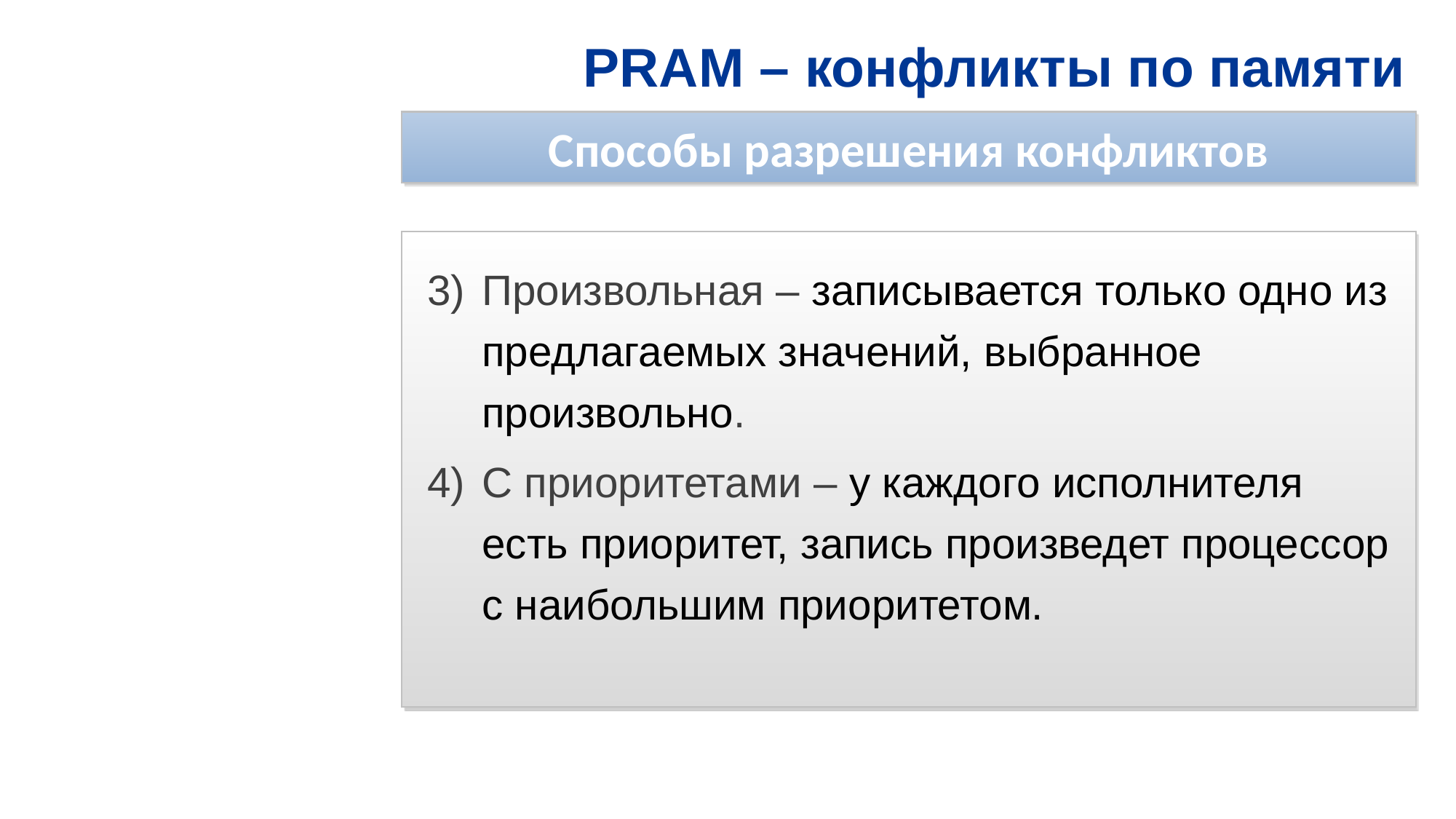

# PRAM – конфликты по памяти
Способы разрешения конфликтов
Произвольная – записывается только одно из предлагаемых значений, выбранное произвольно.
С приоритетами – у каждого исполнителя есть приоритет, запись произведет процессор с наибольшим приоритетом.